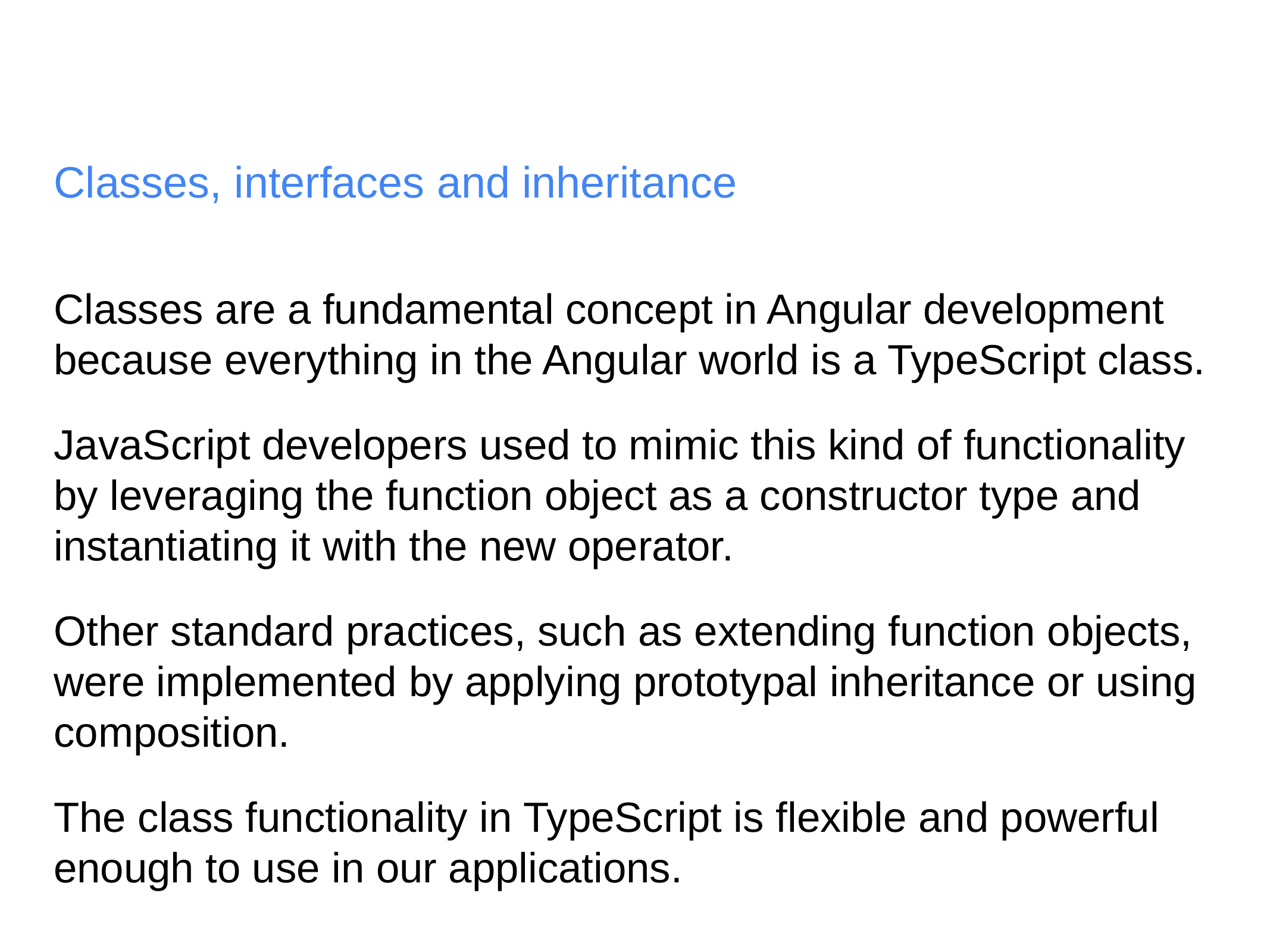

# Classes, interfaces and inheritance
Classes are a fundamental concept in Angular development because everything in the Angular world is a TypeScript class.
JavaScript developers used to mimic this kind of functionality by leveraging the function object as a constructor type and instantiating it with the new operator.
Other standard practices, such as extending function objects, were implemented by applying prototypal inheritance or using composition.
The class functionality in TypeScript is flexible and powerful enough to use in our applications.